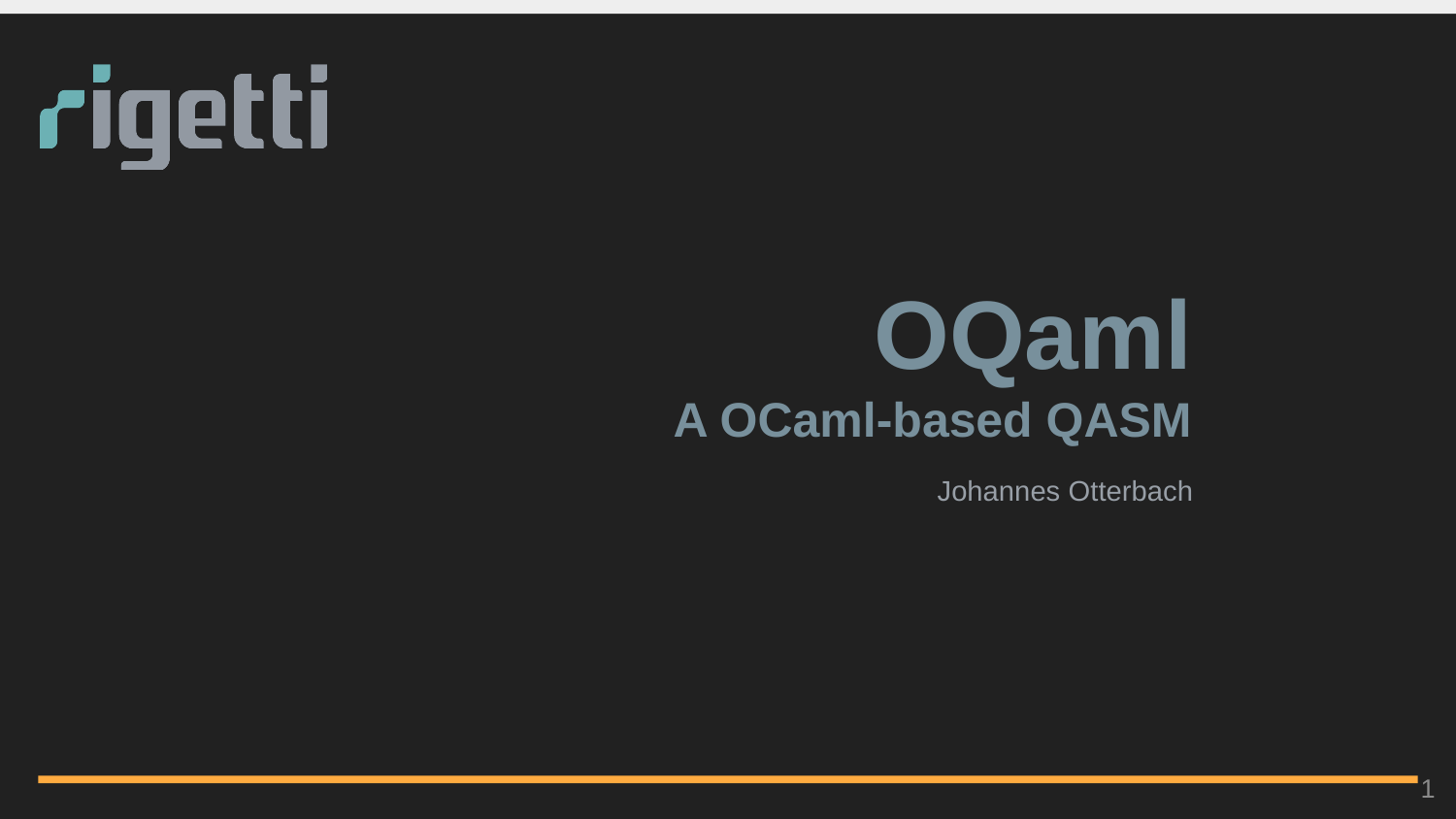

# OQaml A OCaml-based QASM
Johannes Otterbach
1